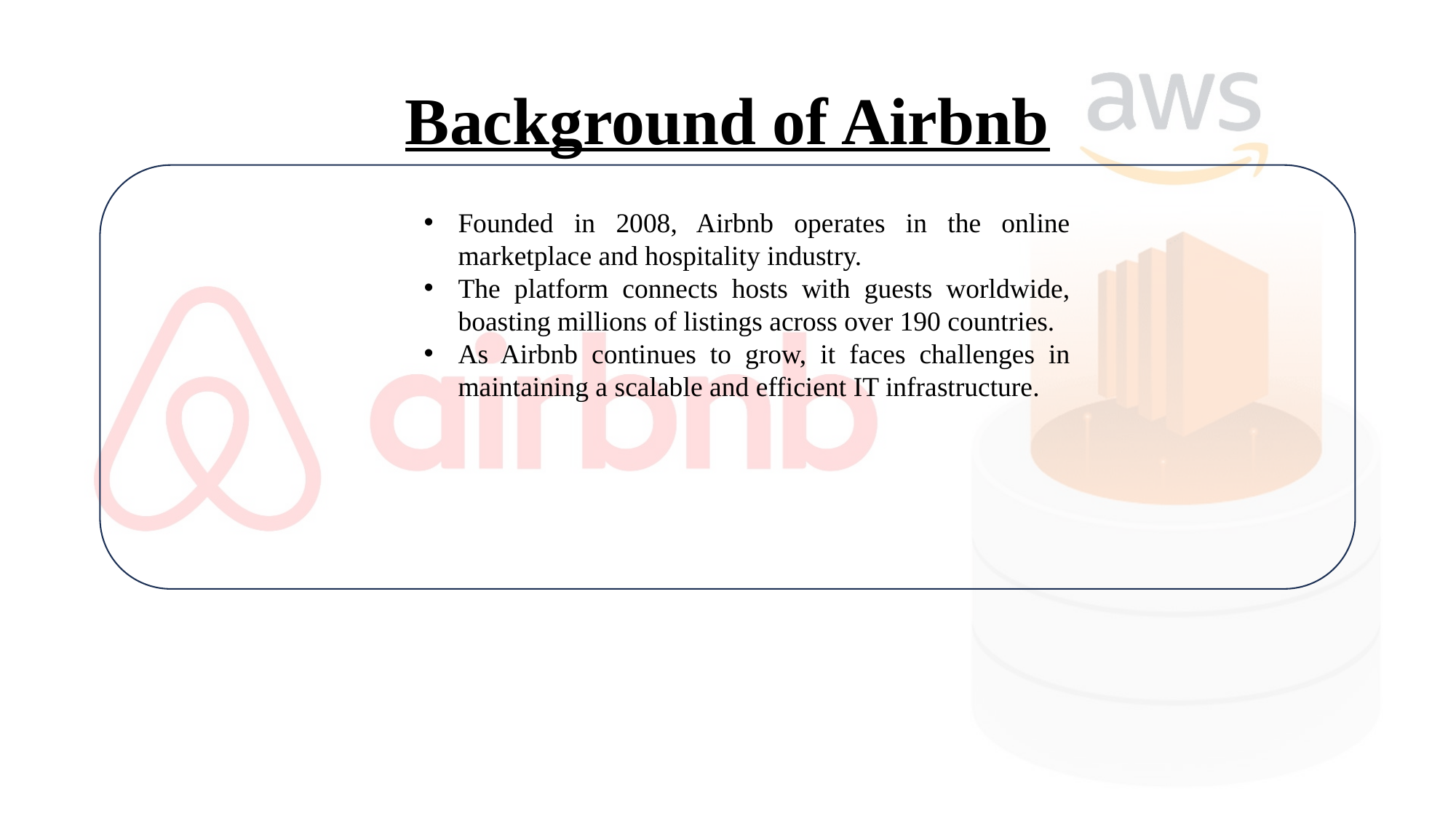

# Background of Airbnb

Founded in 2008, Airbnb operates in the online marketplace and hospitality industry.
The platform connects hosts with guests worldwide, boasting millions of listings across over 190 countries.
As Airbnb continues to grow, it faces challenges in maintaining a scalable and efficient IT infrastructure.